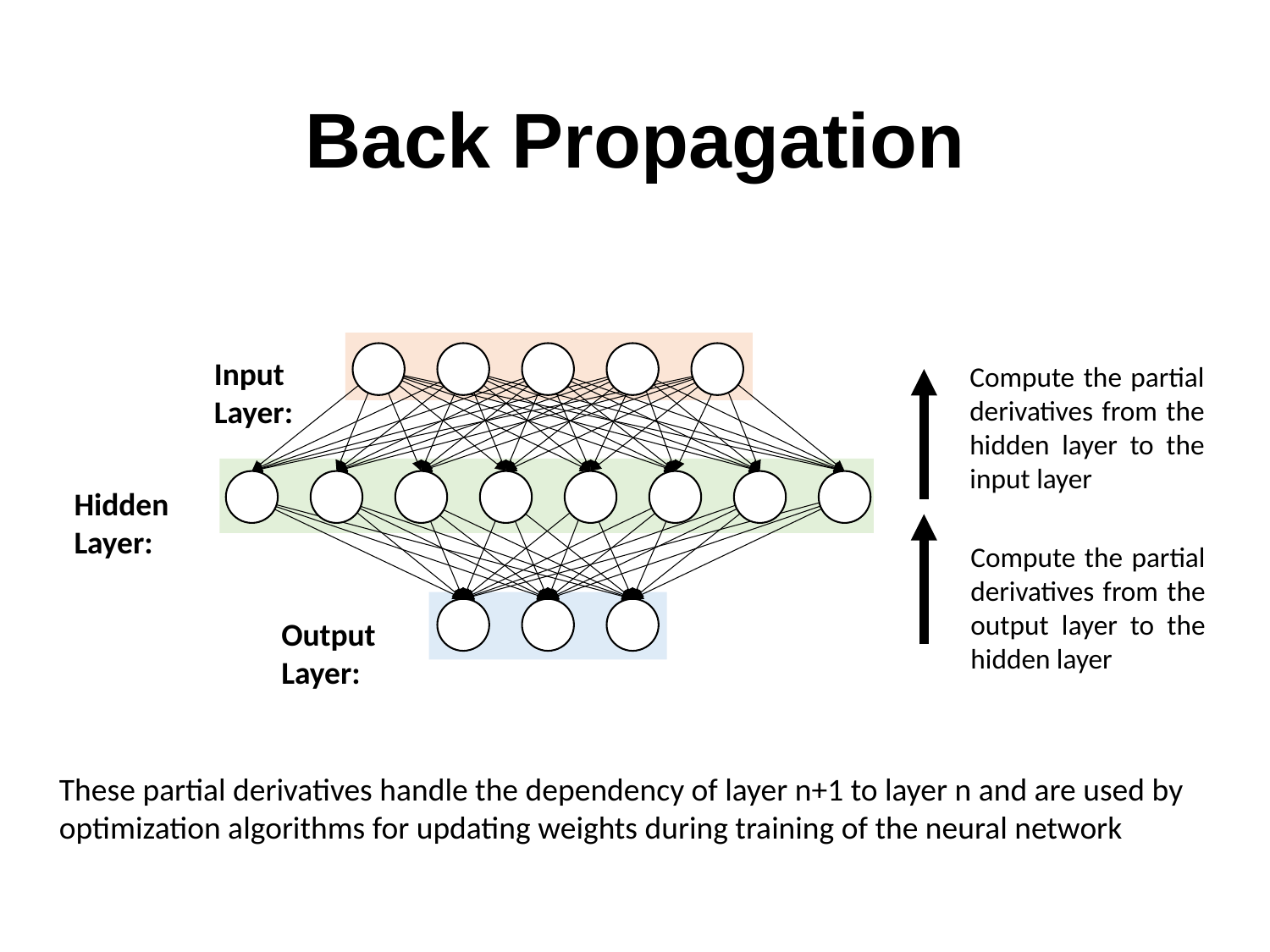

# Back Propagation

Input Layer:

Hidden Layer:

Output Layer:
Compute the partial derivatives from the hidden layer to the input layer
Compute the partial derivatives from the output layer to the hidden layer
These partial derivatives handle the dependency of layer n+1 to layer n and are used by optimization algorithms for updating weights during training of the neural network